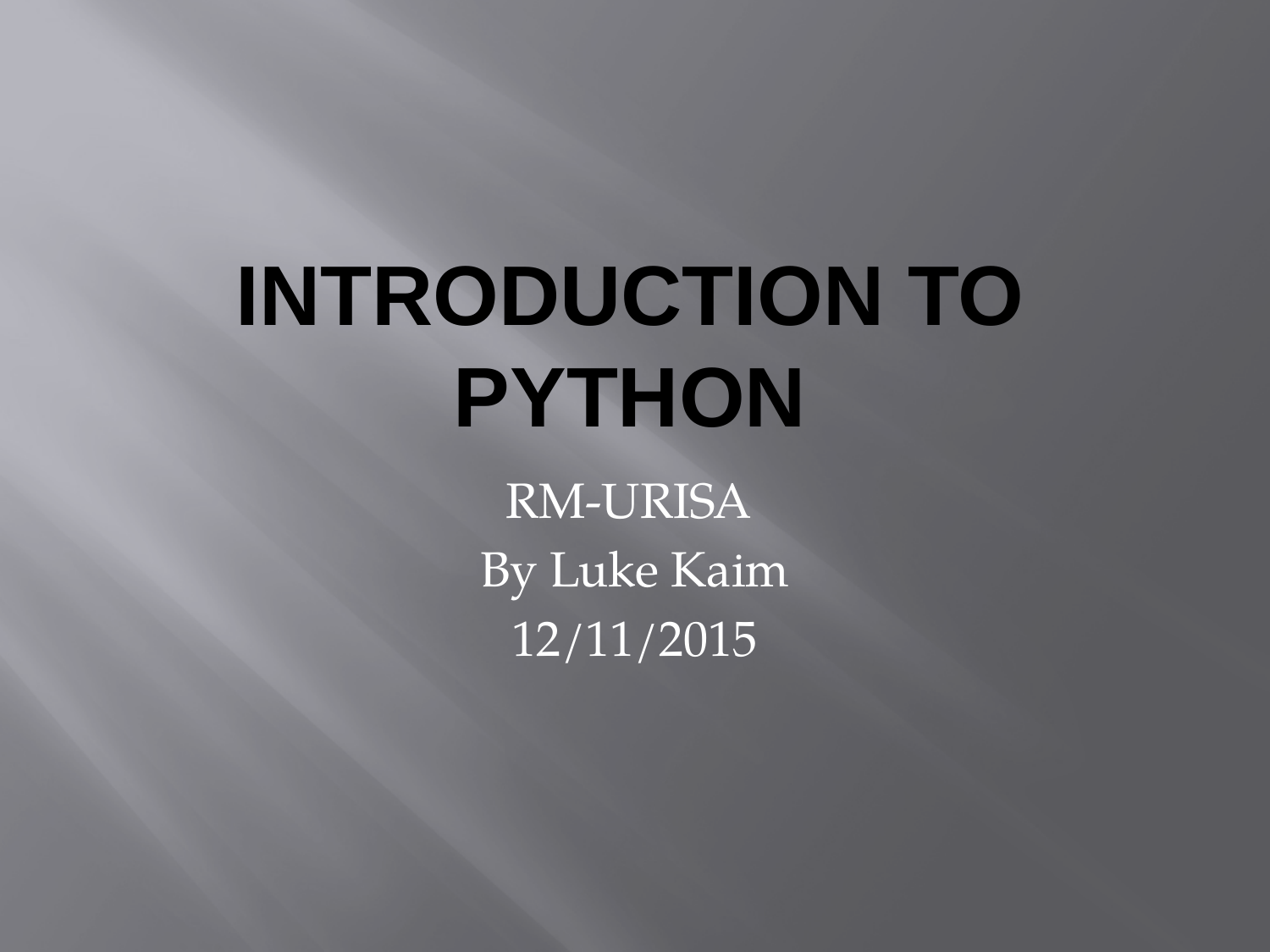

# introduction to python
RM-URISA
By Luke Kaim
12/11/2015